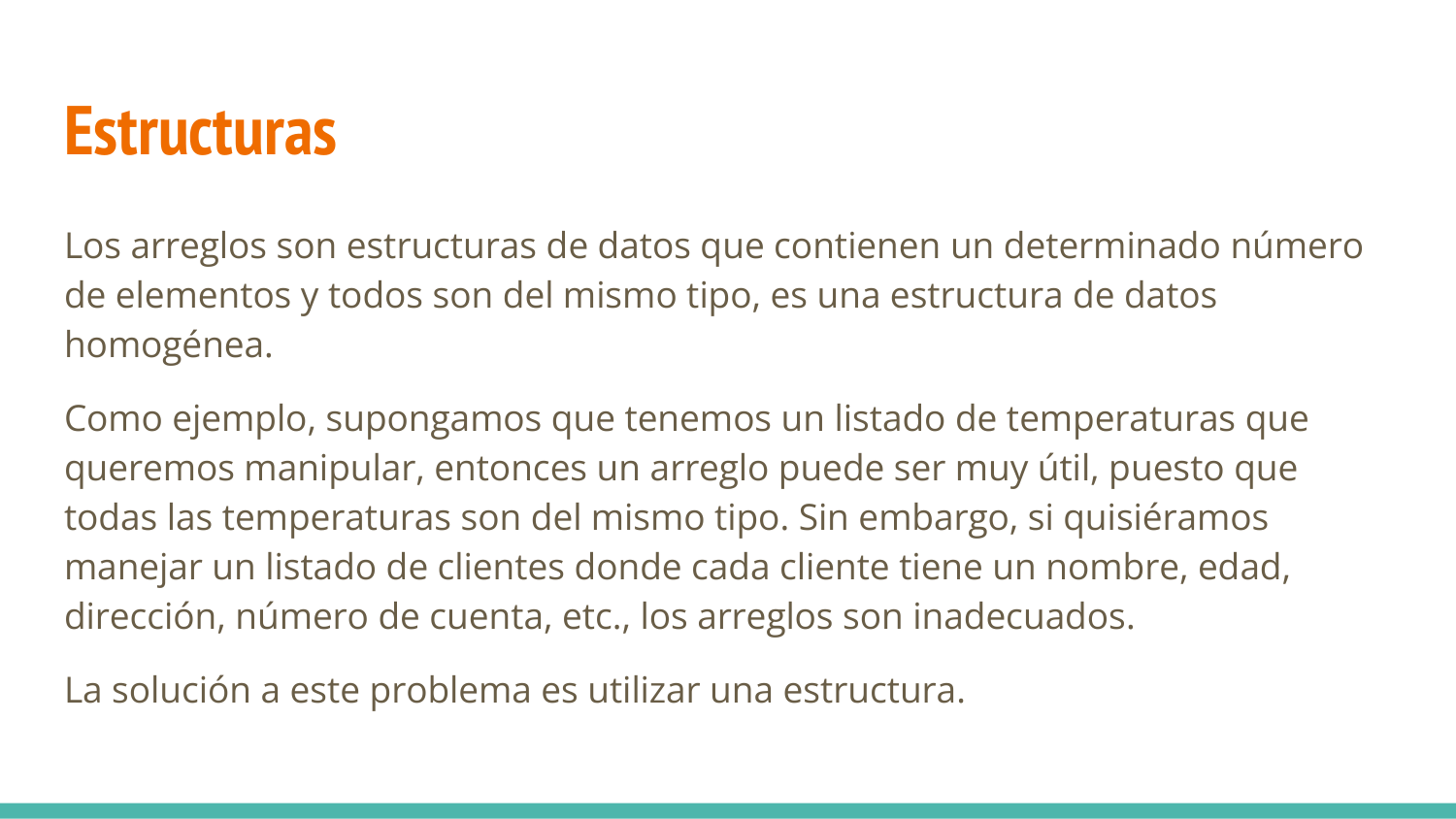

# Estructuras
Los arreglos son estructuras de datos que contienen un determinado número de elementos y todos son del mismo tipo, es una estructura de datos homogénea.
Como ejemplo, supongamos que tenemos un listado de temperaturas que queremos manipular, entonces un arreglo puede ser muy útil, puesto que todas las temperaturas son del mismo tipo. Sin embargo, si quisiéramos manejar un listado de clientes donde cada cliente tiene un nombre, edad, dirección, número de cuenta, etc., los arreglos son inadecuados.
La solución a este problema es utilizar una estructura.